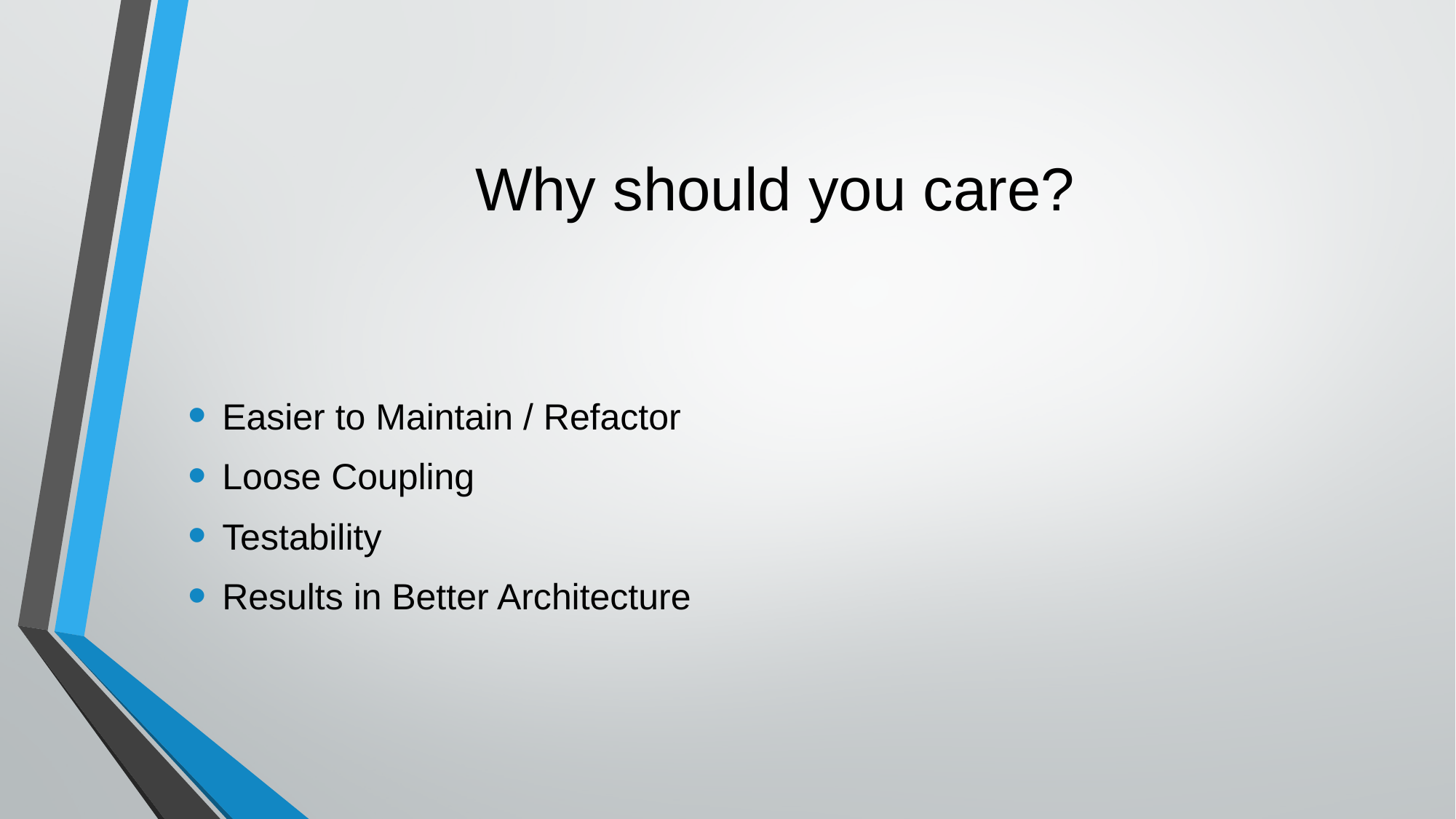

# Why should you care?
Easier to Maintain / Refactor
Loose Coupling
Testability
Results in Better Architecture